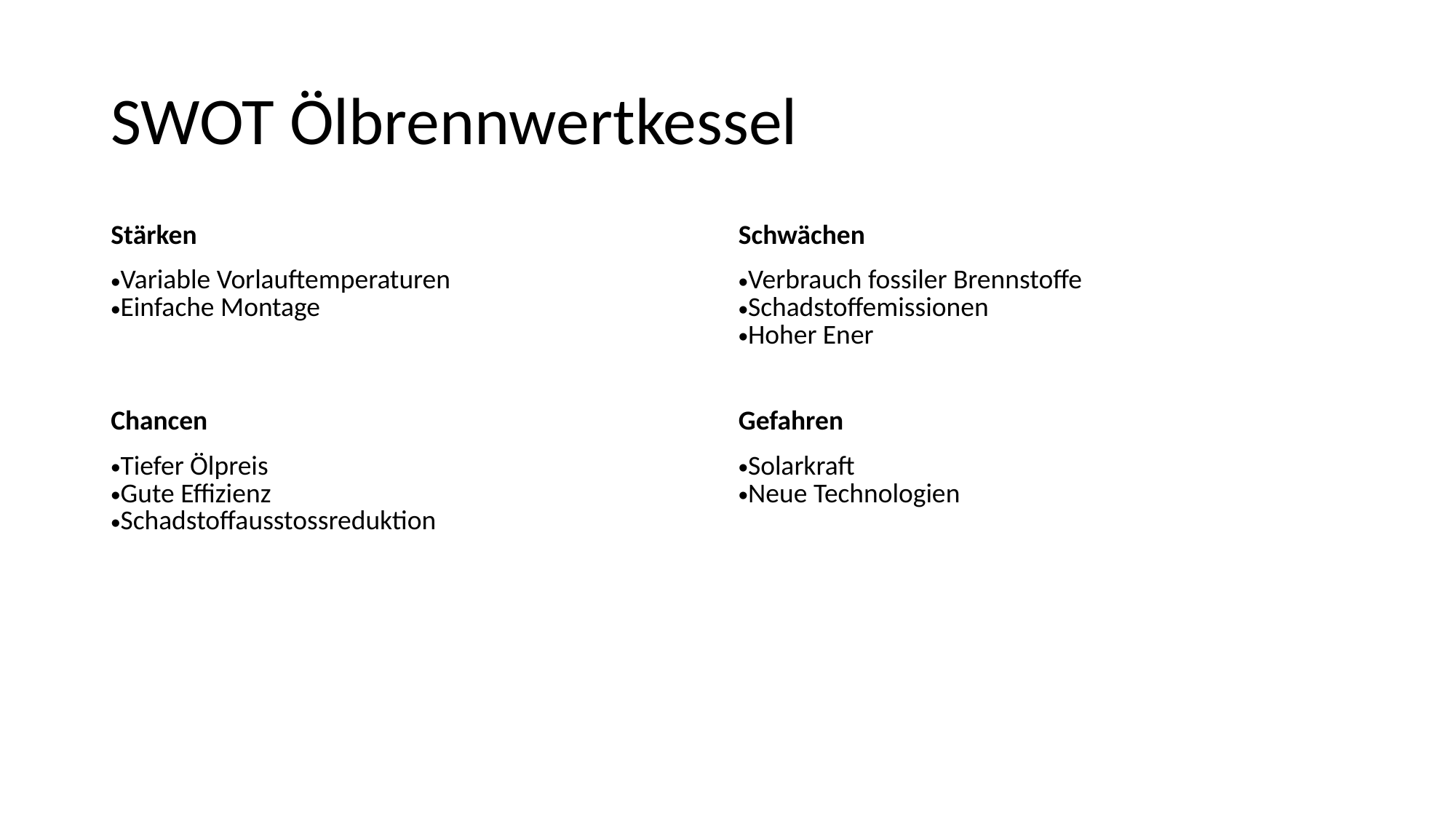

SWOT Ölbrennwertkessel
| Stärken | Schwächen |
| --- | --- |
| Variable Vorlauftemperaturen Einfache Montage | Verbrauch fossiler Brennstoffe Schadstoffemissionen Hoher Ener |
| Chancen | Gefahren |
| Tiefer Ölpreis Gute Effizienz Schadstoffausstossreduktion | Solarkraft Neue Technologien |